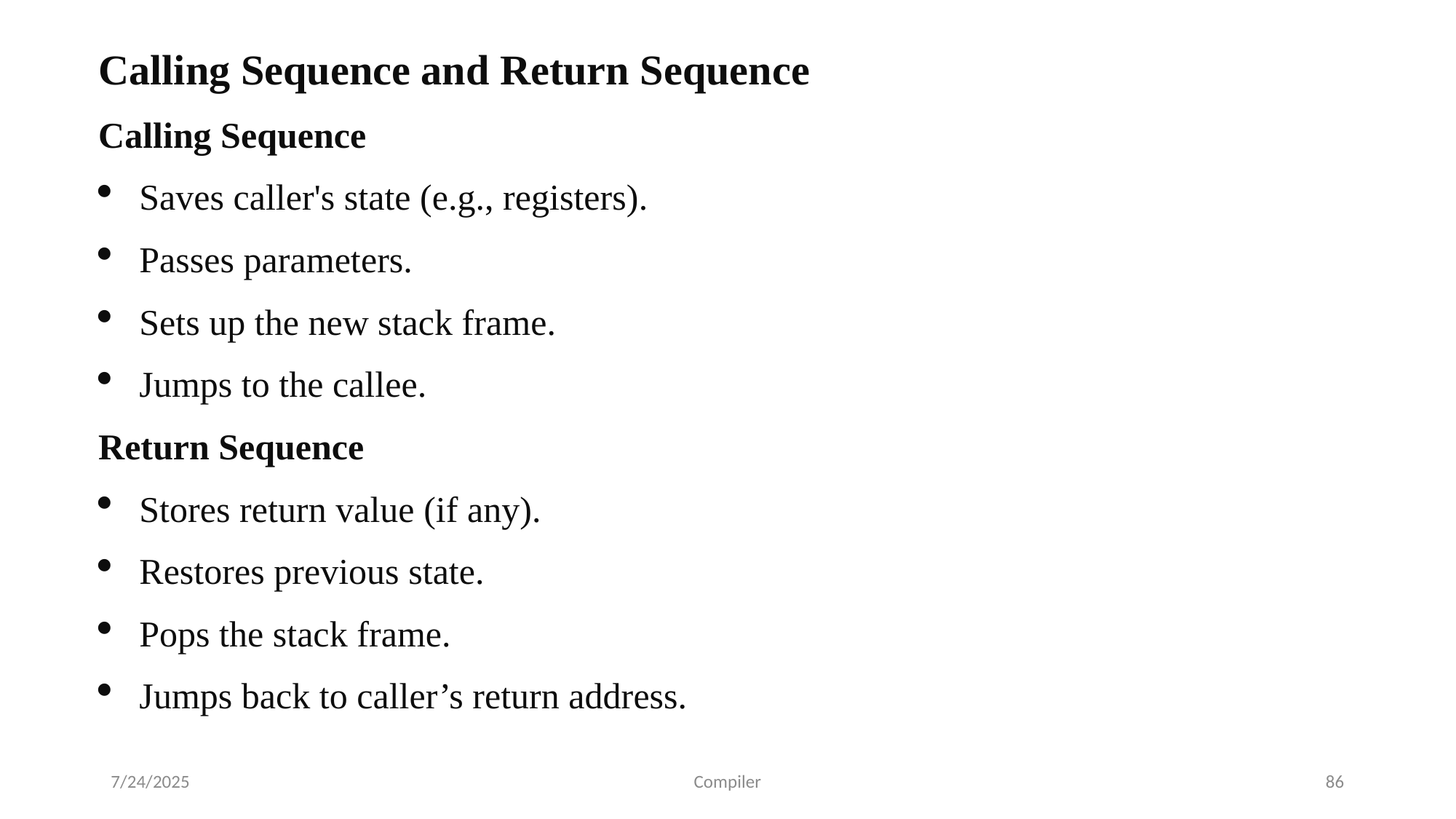

Calling Sequence and Return Sequence
Calling Sequence
Saves caller's state (e.g., registers).
Passes parameters.
Sets up the new stack frame.
Jumps to the callee.
Return Sequence
Stores return value (if any).
Restores previous state.
Pops the stack frame.
Jumps back to caller’s return address.
7/24/2025
Compiler
86